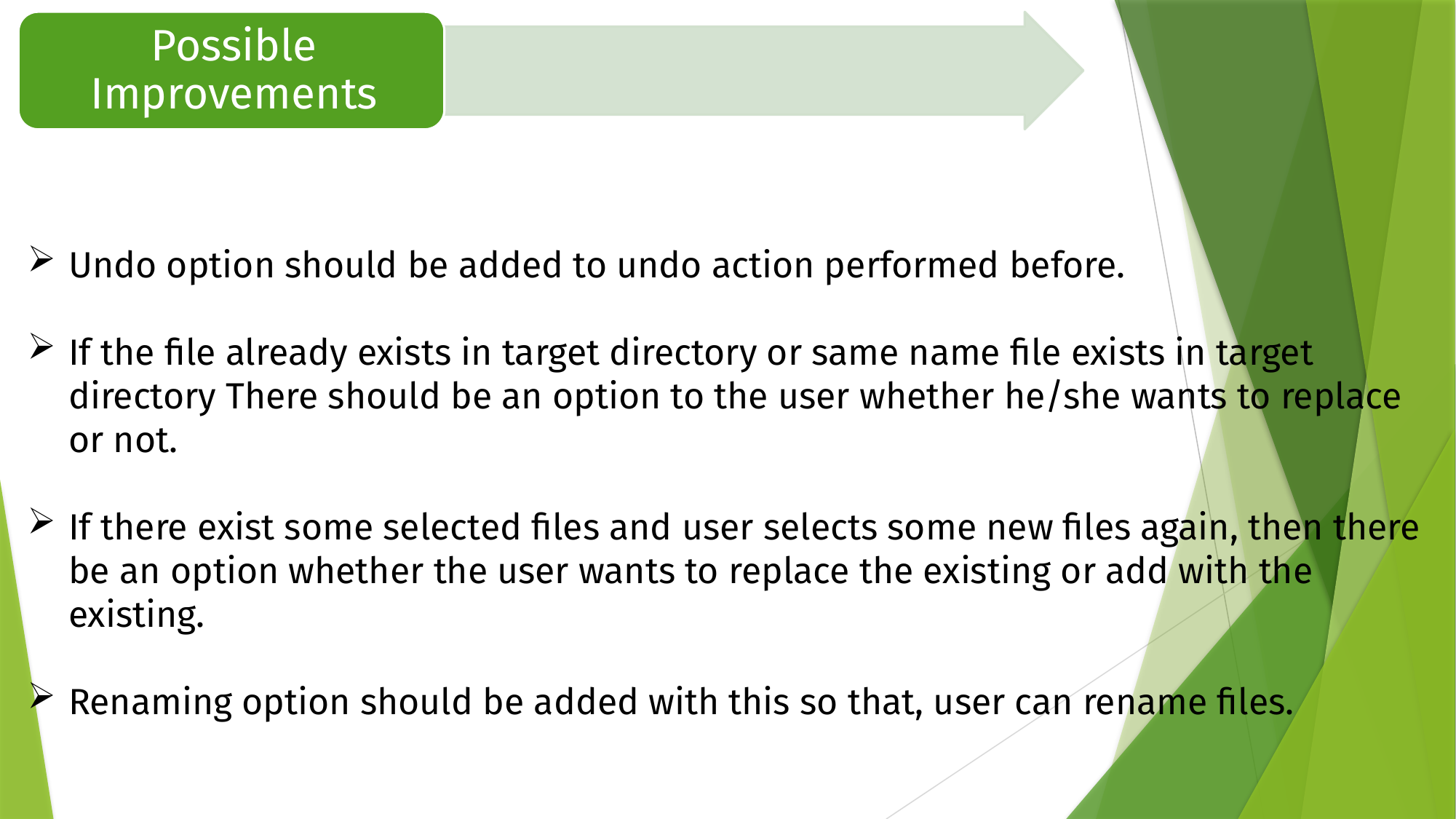

Possible Improvements

Undo option should be added to undo action performed before.

If the file already exists in target directory or same name file exists in target directory There should be an option to the user whether he/she wants to replace or not.

If there exist some selected files and user selects some new files again, then there be an option whether the user wants to replace the existing or add with the existing.

Renaming option should be added with this so that, user can rename files.